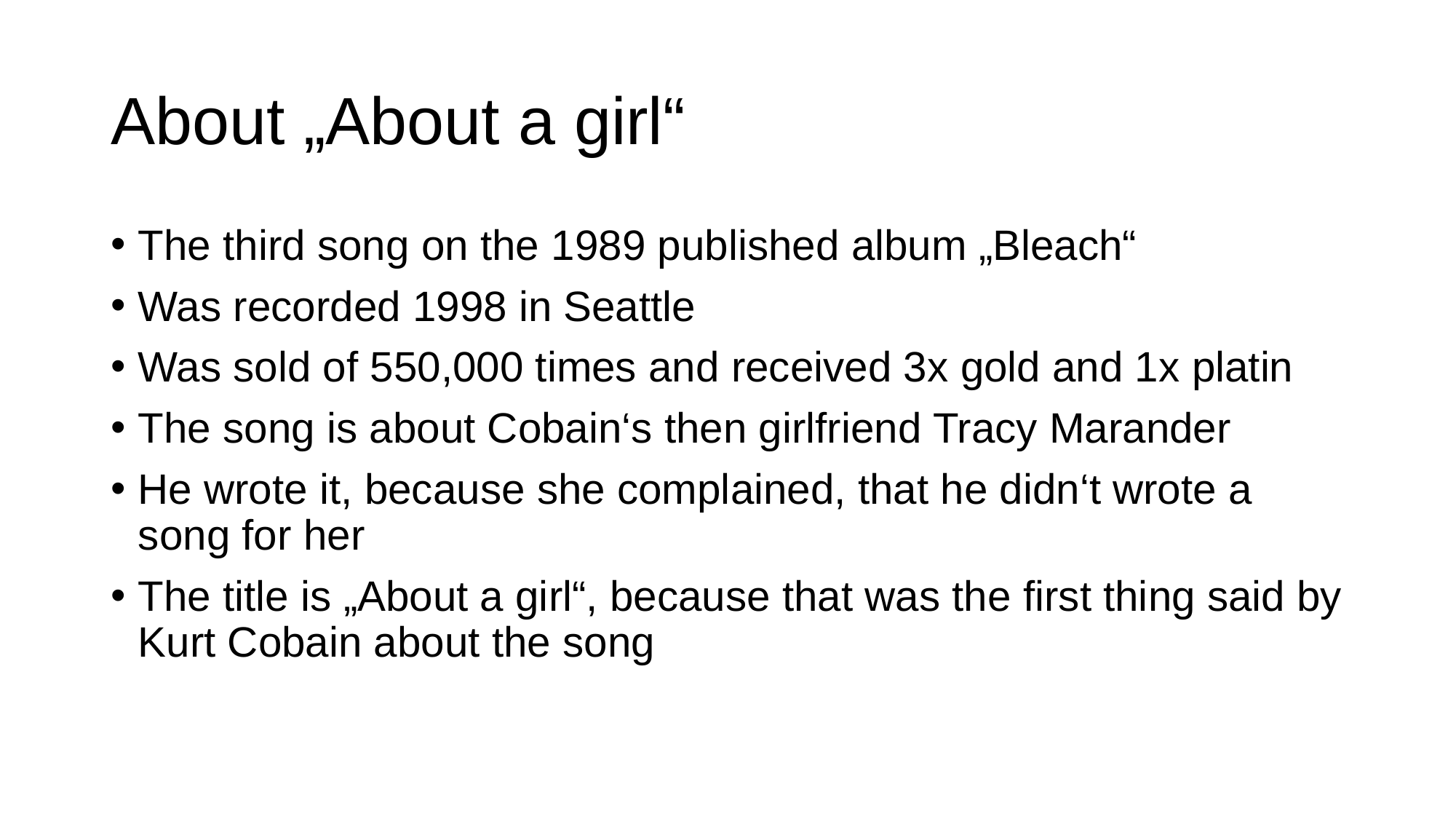

# About „About a girl“
The third song on the 1989 published album „Bleach“
Was recorded 1998 in Seattle
Was sold of 550,000 times and received 3x gold and 1x platin
The song is about Cobain‘s then girlfriend Tracy Marander
He wrote it, because she complained, that he didn‘t wrote a song for her
The title is „About a girl“, because that was the first thing said by Kurt Cobain about the song